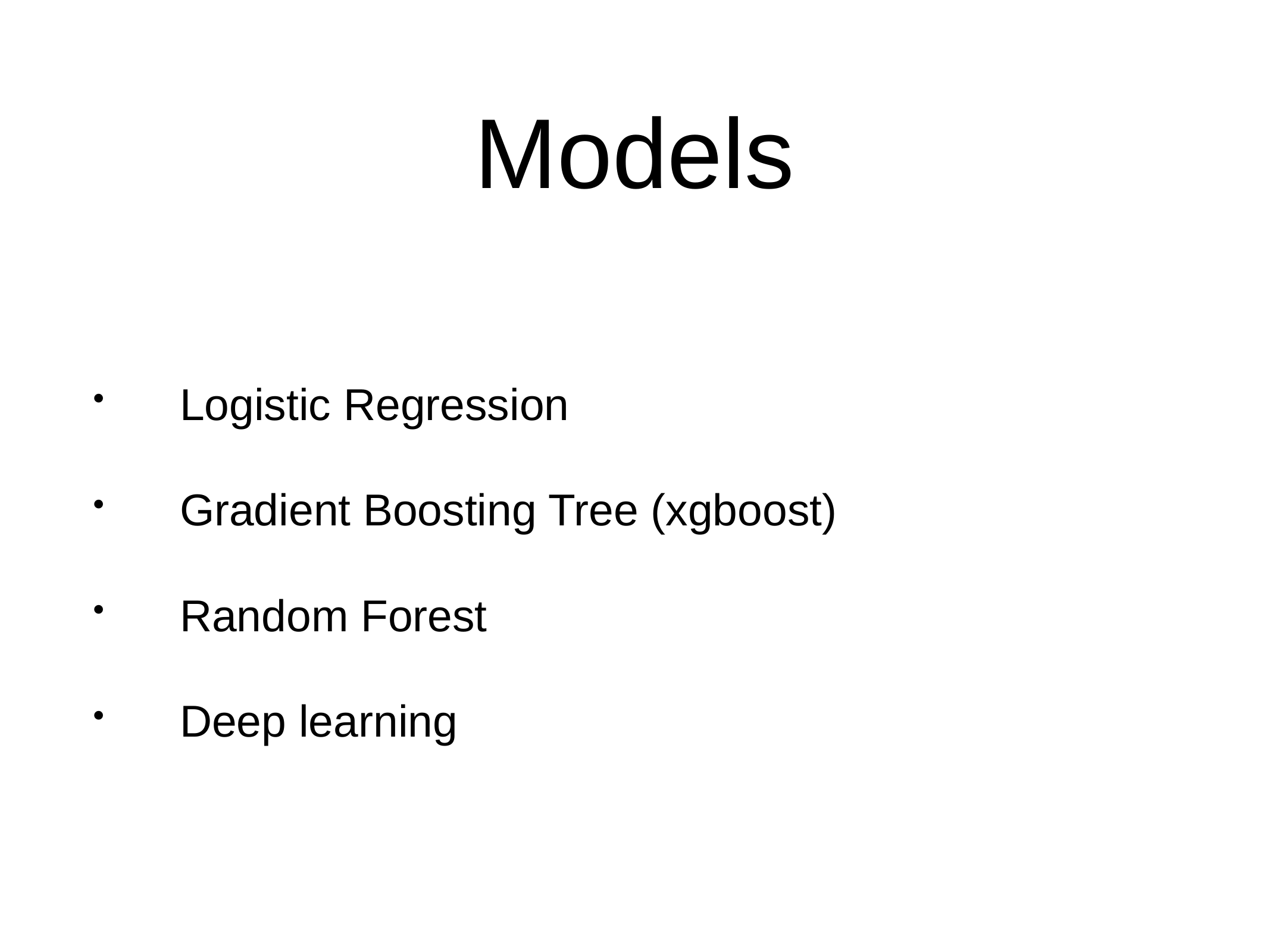

# Models
Logistic Regression
Gradient Boosting Tree (xgboost)
Random Forest
Deep learning